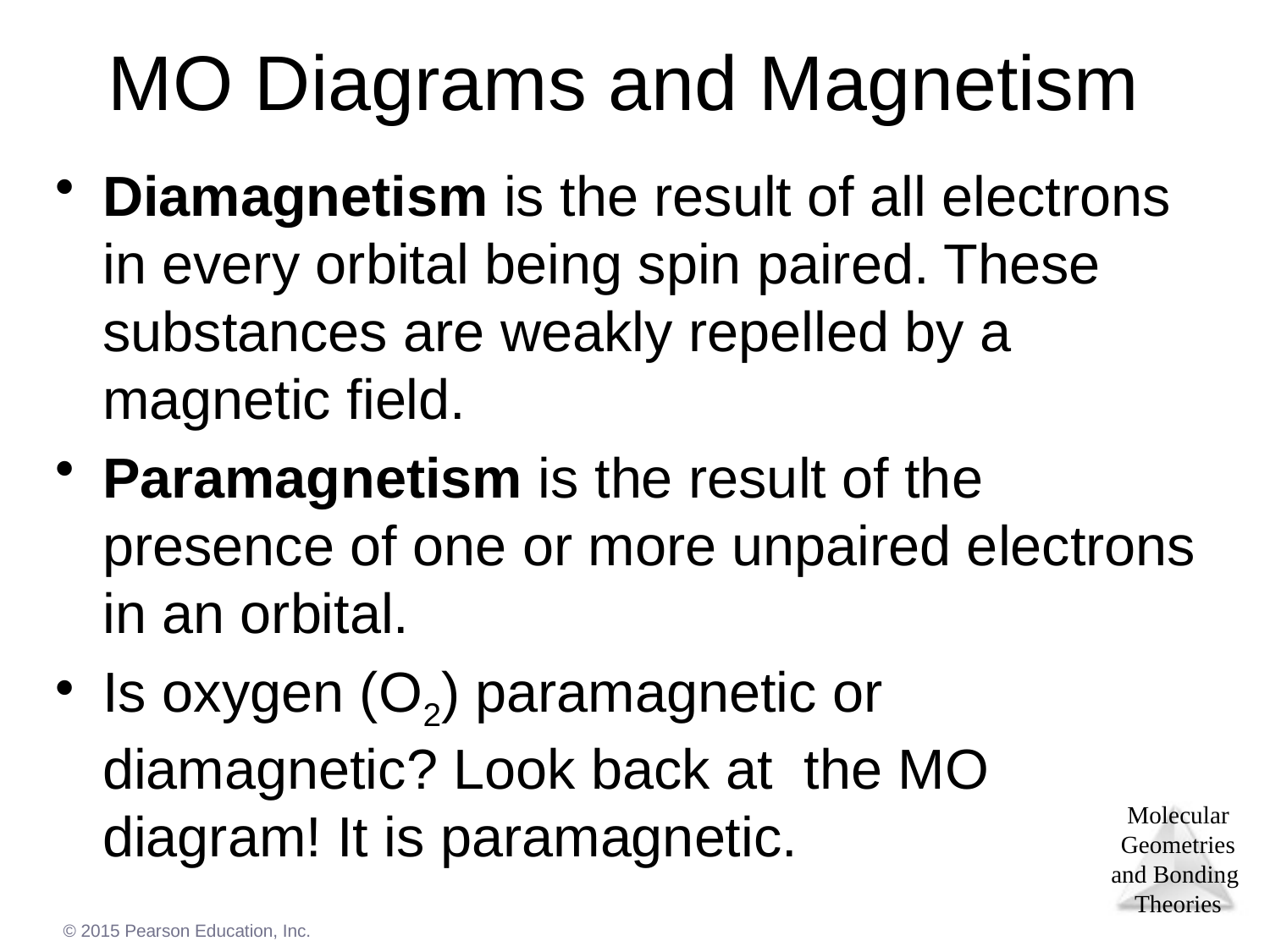

# MO Diagrams and Magnetism
Diamagnetism is the result of all electrons in every orbital being spin paired. These substances are weakly repelled by a magnetic field.
Paramagnetism is the result of the presence of one or more unpaired electrons in an orbital.
Is oxygen (O2) paramagnetic or diamagnetic? Look back at  the MO
diagram! It is paramagnetic.